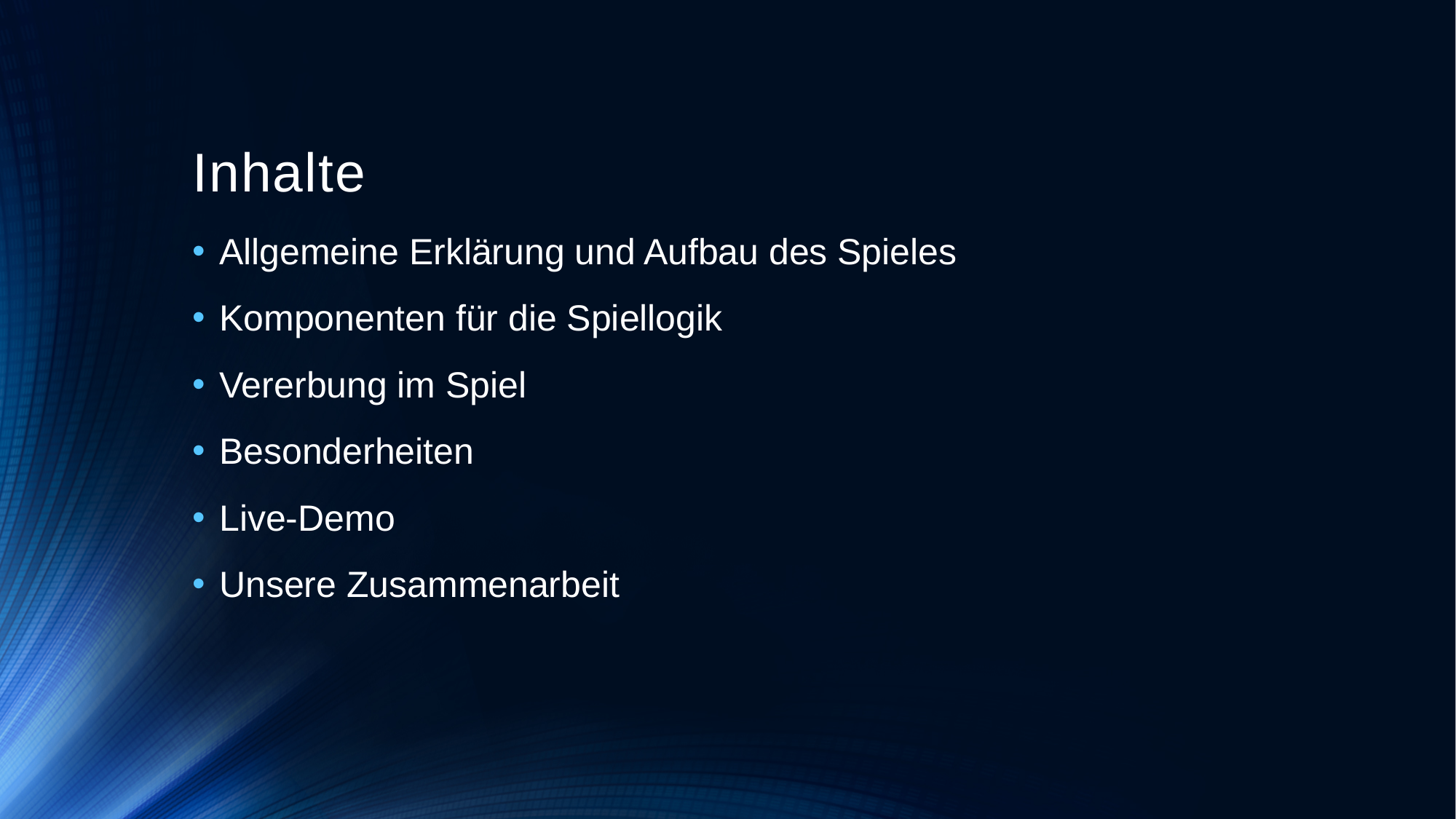

# Inhalte
Allgemeine Erklärung und Aufbau des Spieles
Komponenten für die Spiellogik
Vererbung im Spiel
Besonderheiten
Live-Demo
Unsere Zusammenarbeit